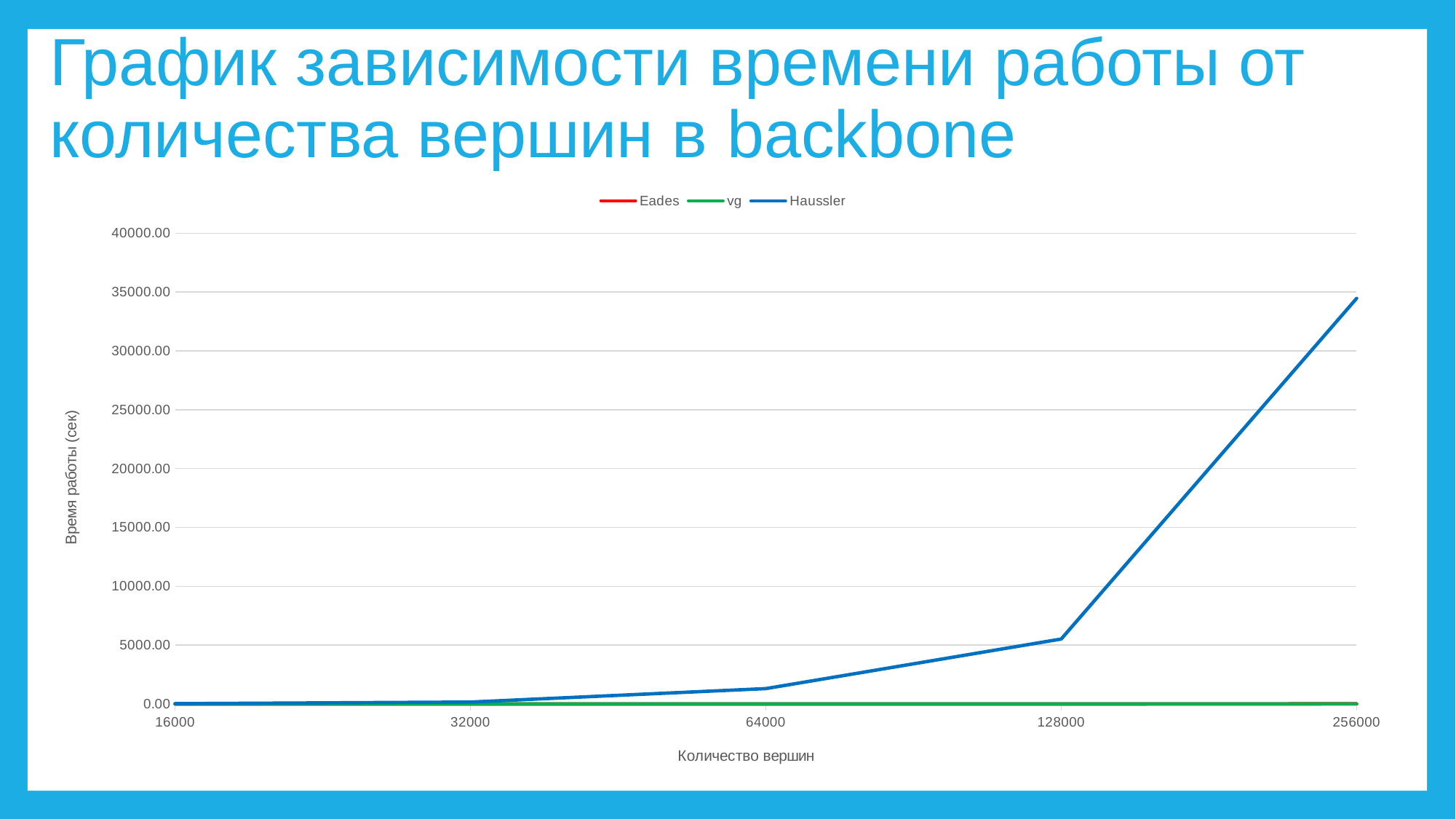

# График зависимости времени работы от количества вершин в backbone

### Chart

| Category |  |  |  |
|---|---|---|---|
| 16000 | 0.4 | 0.2 | 29.0 |
| 32000 | 0.7 | 0.5 | 164.0 |
| 64000 | 1.5 | 1.3 | 1305.0 |
| 128000 | 3.6 | 2.7 | 5517.0 |
| 256000 | 14.6 | 5.9 | 34465.0 |